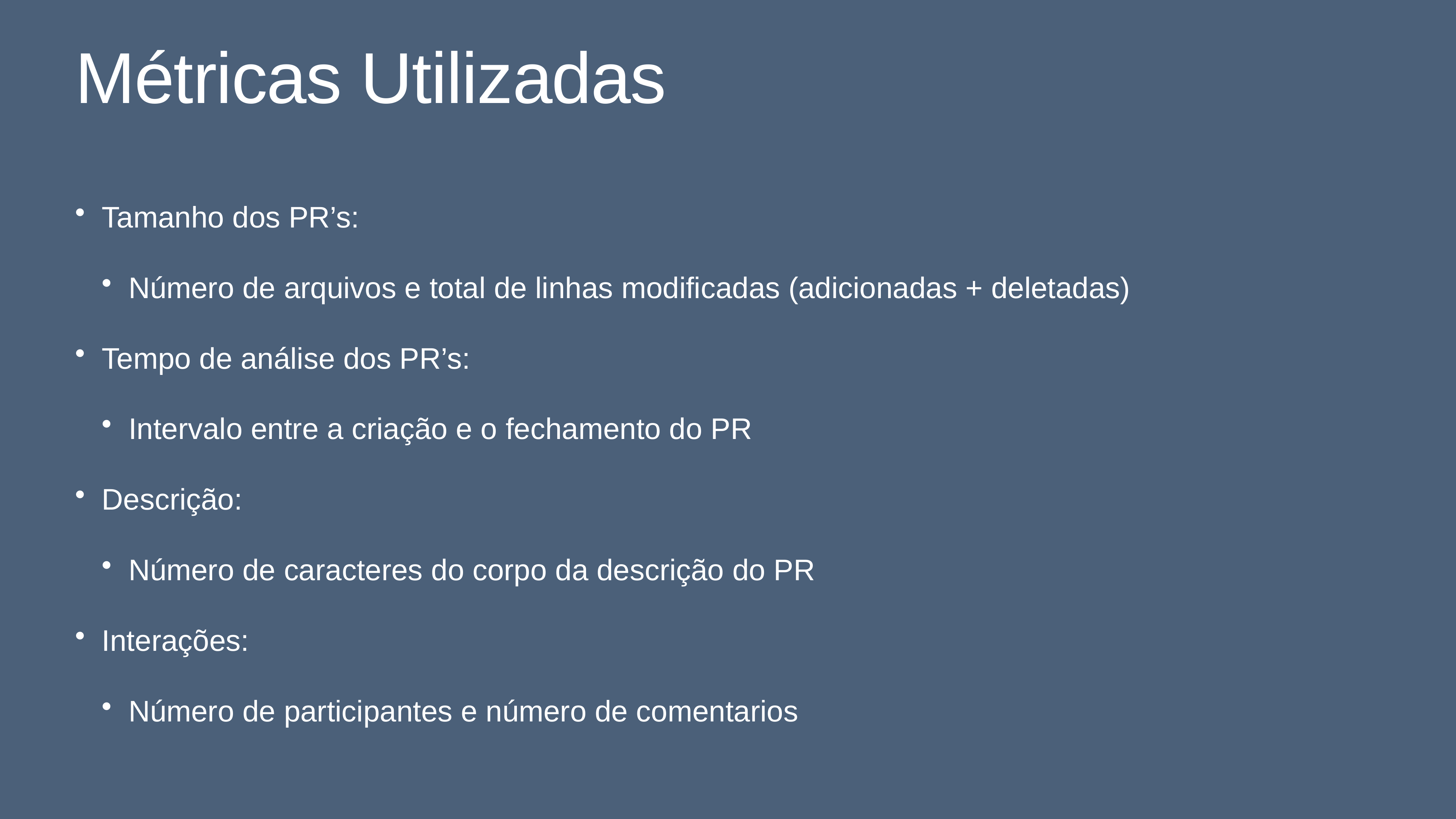

# Métricas Utilizadas
Tamanho dos PR’s:
Número de arquivos e total de linhas modificadas (adicionadas + deletadas)
Tempo de análise dos PR’s:
Intervalo entre a criação e o fechamento do PR
Descrição:
Número de caracteres do corpo da descrição do PR
Interações:
Número de participantes e número de comentarios